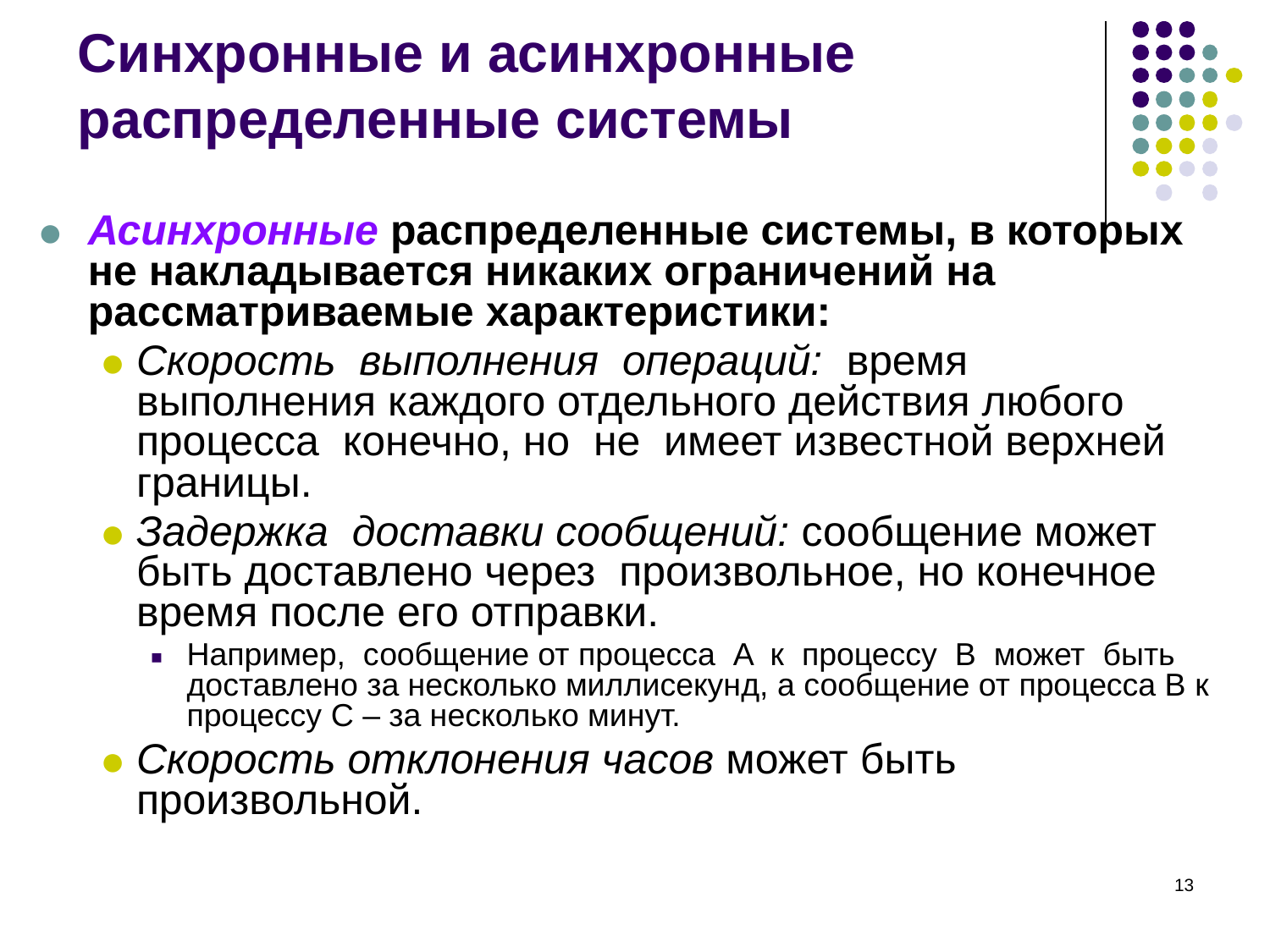

# Синхронные и асинхронные распределенные системы
Асинхронные распределенные системы, в которых не накладывается никаких ограничений на рассматриваемые характеристики:
Скорость  выполнения  операций:  время выполнения каждого отдельного действия любого процесса  конечно, но  не  имеет известной верхней границы.
Задержка  доставки сообщений: сообщение может быть доставлено через  произвольное, но конечное  время после его отправки.
Например,  сообщение от процесса  A  к  процессу  B  может  быть доставлено за несколько миллисекунд, а сообщение от процесса B к процессу C – за несколько минут.
Скорость отклонения часов может быть произвольной.
13